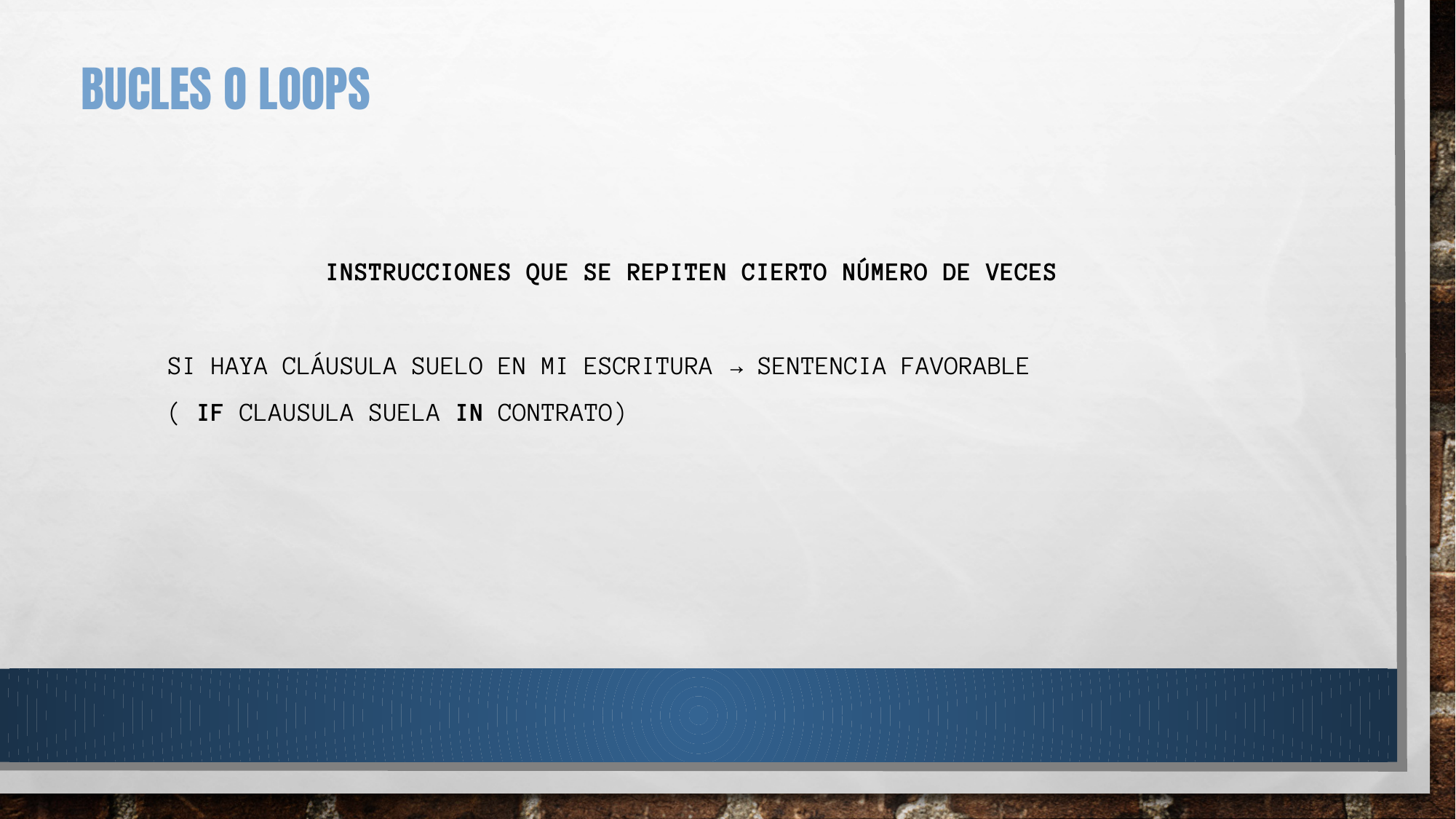

# Bucles o loops

Instrucciones que se repiten cierto número de veces

		si haya cláusula suelo en mi escritura → sentencia favorable
				( If CLAUSULA SUELA IN CONTRATO)